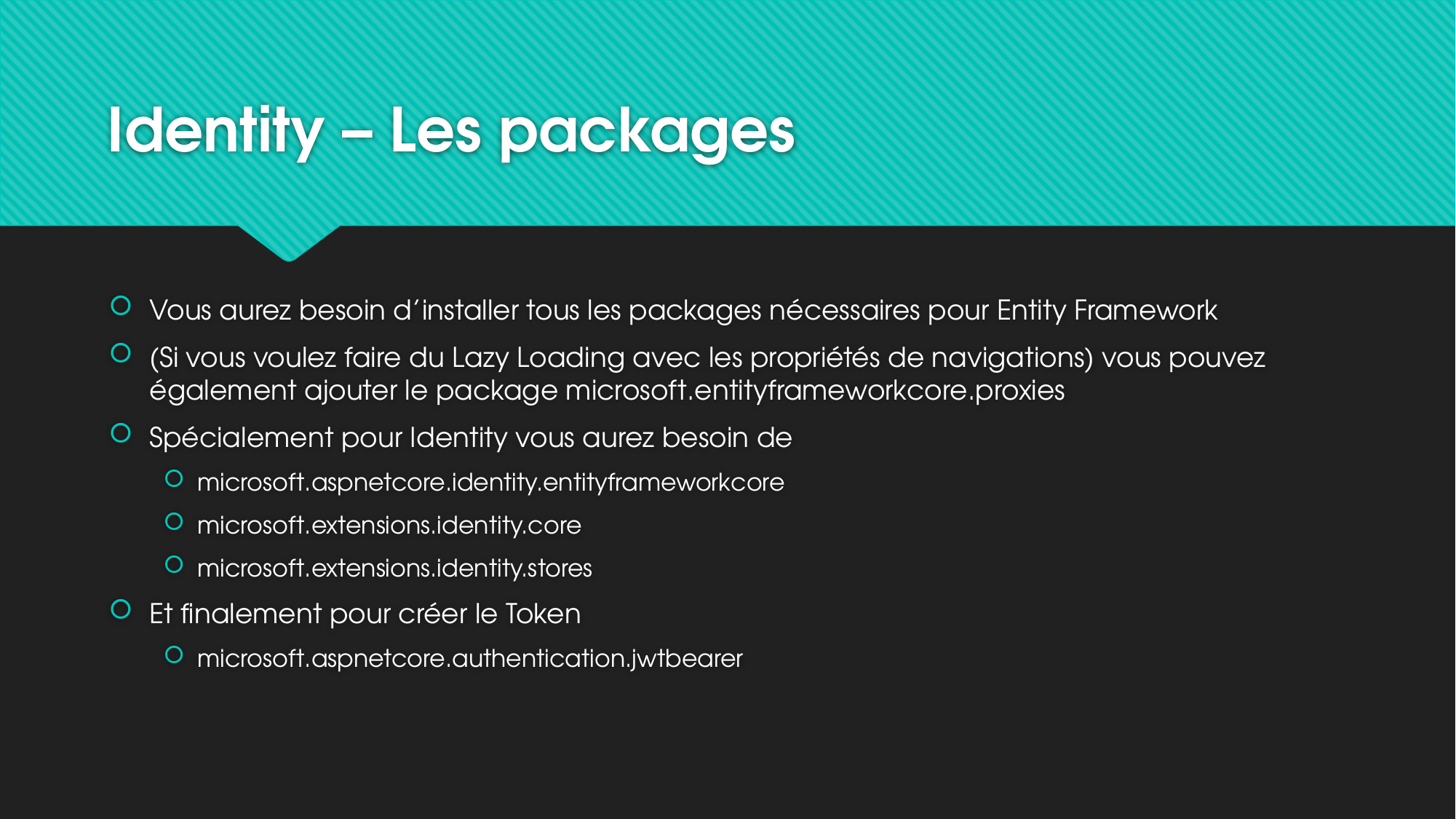

# Identity – Les packages
Vous aurez besoin d’installer tous les packages nécessaires pour Entity Framework
(Si vous voulez faire du Lazy Loading avec les propriétés de navigations) vous pouvez également ajouter le package microsoft.entityframeworkcore.proxies
Spécialement pour Identity vous aurez besoin de
microsoft.aspnetcore.identity.entityframeworkcore
microsoft.extensions.identity.core
microsoft.extensions.identity.stores
Et finalement pour créer le Token
microsoft.aspnetcore.authentication.jwtbearer